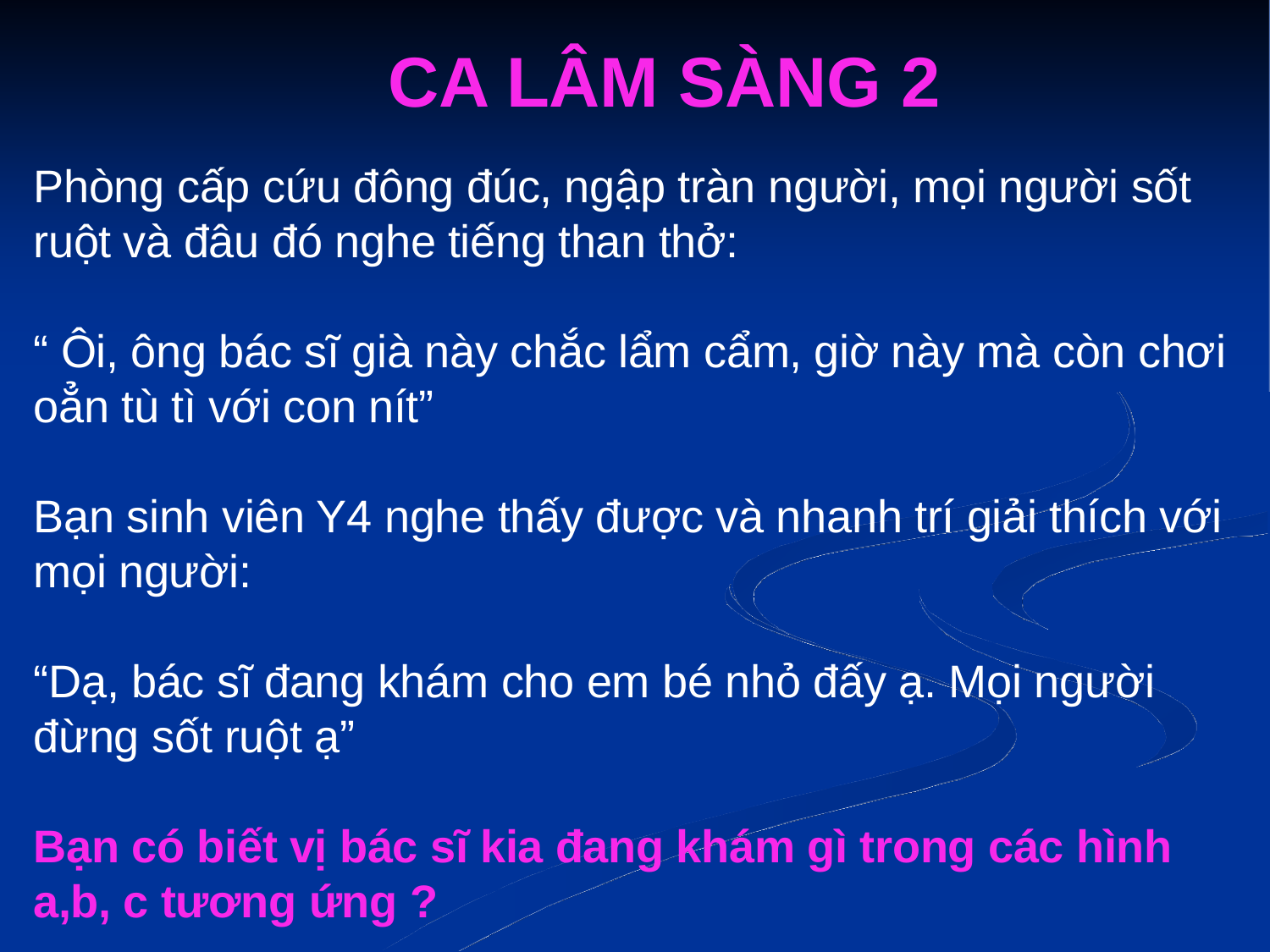

CA LÂM SÀNG 2
Phòng cấp cứu đông đúc, ngập tràn người, mọi người sốt ruột và đâu đó nghe tiếng than thở:

“ Ôi, ông bác sĩ già này chắc lẩm cẩm, giờ này mà còn chơi oẳn tù tì với con nít”

Bạn sinh viên Y4 nghe thấy được và nhanh trí giải thích với mọi người:

“Dạ, bác sĩ đang khám cho em bé nhỏ đấy ạ. Mọi người đừng sốt ruột ạ”

Bạn có biết vị bác sĩ kia đang khám gì trong các hình a,b, c tương ứng ?